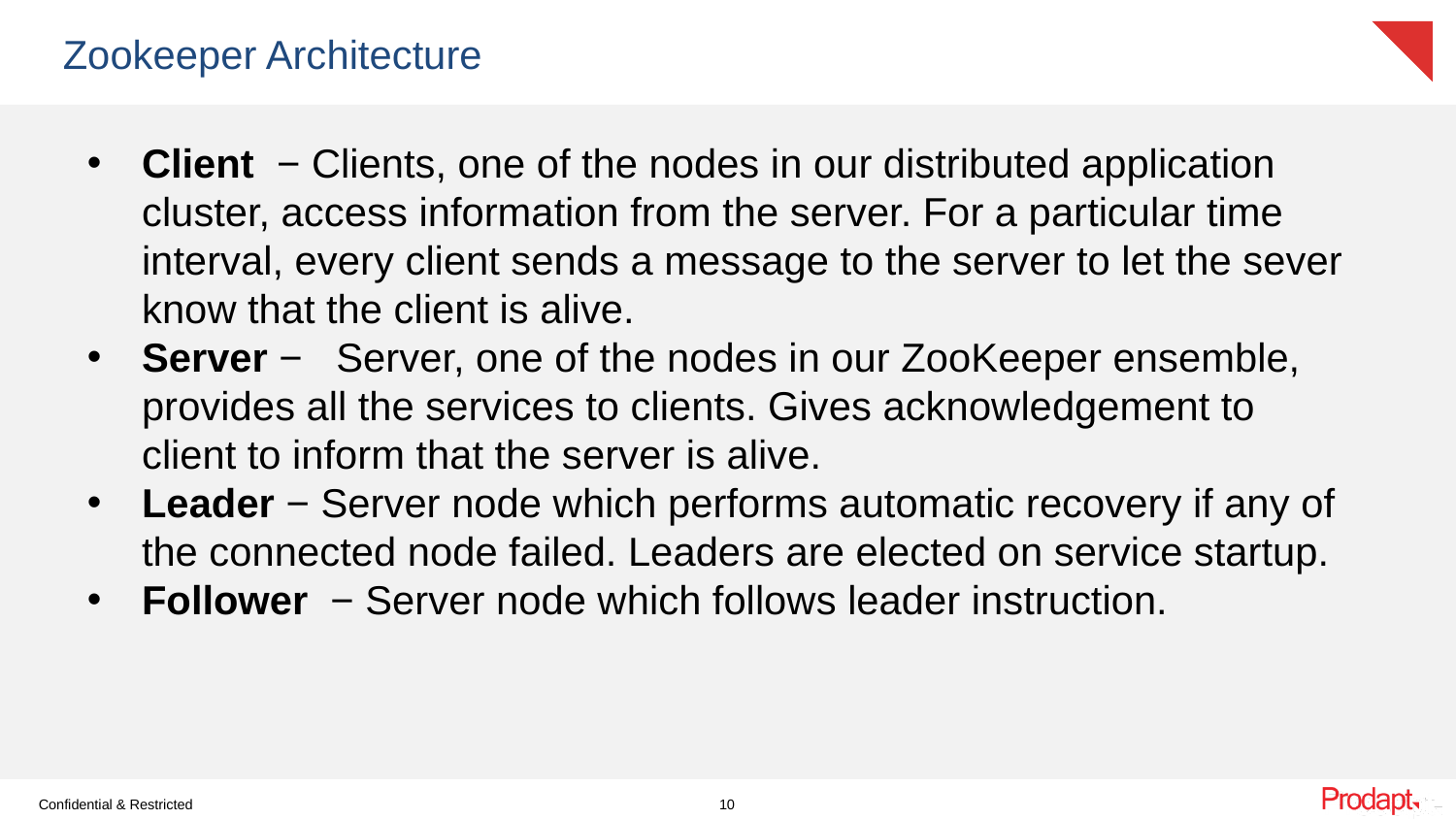

Zookeeper Architecture
Client  − Clients, one of the nodes in our distributed application cluster, access information from the server. For a particular time interval, every client sends a message to the server to let the sever know that the client is alive.
Server −   Server, one of the nodes in our ZooKeeper ensemble, provides all the services to clients. Gives acknowledgement to client to inform that the server is alive.
Leader − Server node which performs automatic recovery if any of the connected node failed. Leaders are elected on service startup.
Follower  − Server node which follows leader instruction.

10